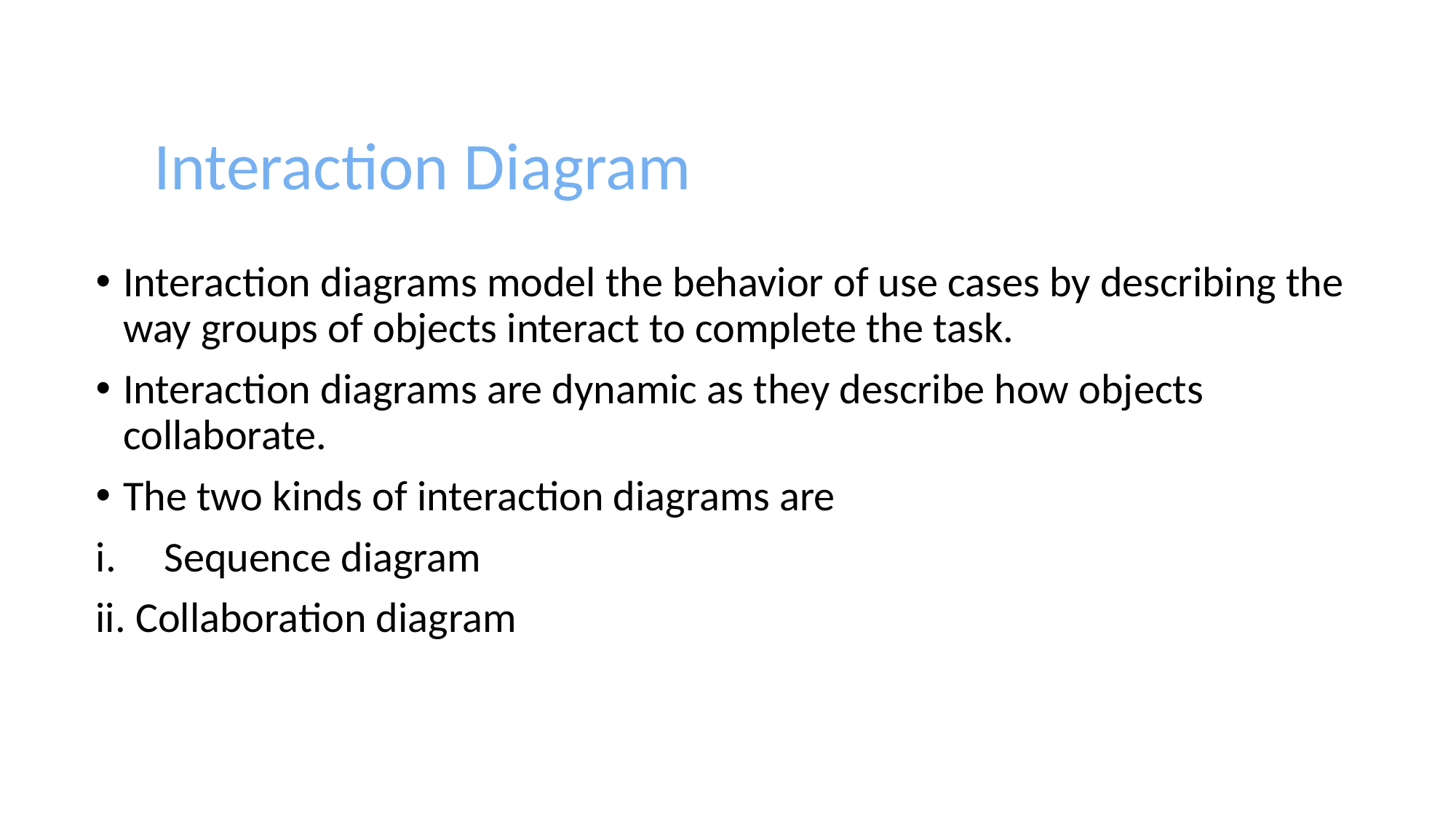

# Interaction Diagram
Interaction diagrams model the behavior of use cases by describing the way groups of objects interact to complete the task.
Interaction diagrams are dynamic as they describe how objects collaborate.
The two kinds of interaction diagrams are
Sequence diagram
ii. Collaboration diagram